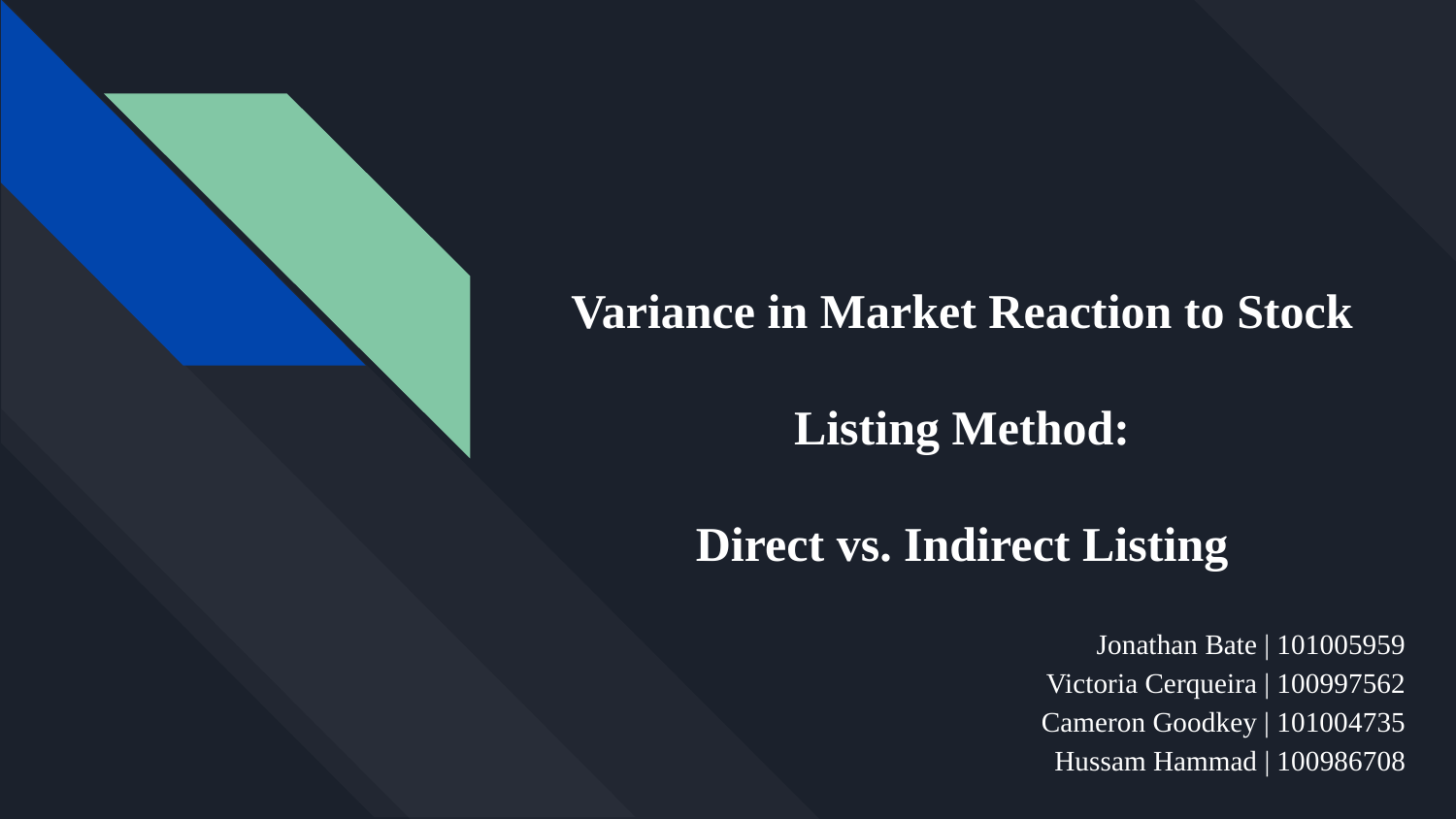

# Variance in Market Reaction to Stock Listing Method:
Direct vs. Indirect Listing
Jonathan Bate | 101005959
Victoria Cerqueira | 100997562
Cameron Goodkey | 101004735
Hussam Hammad | 100986708